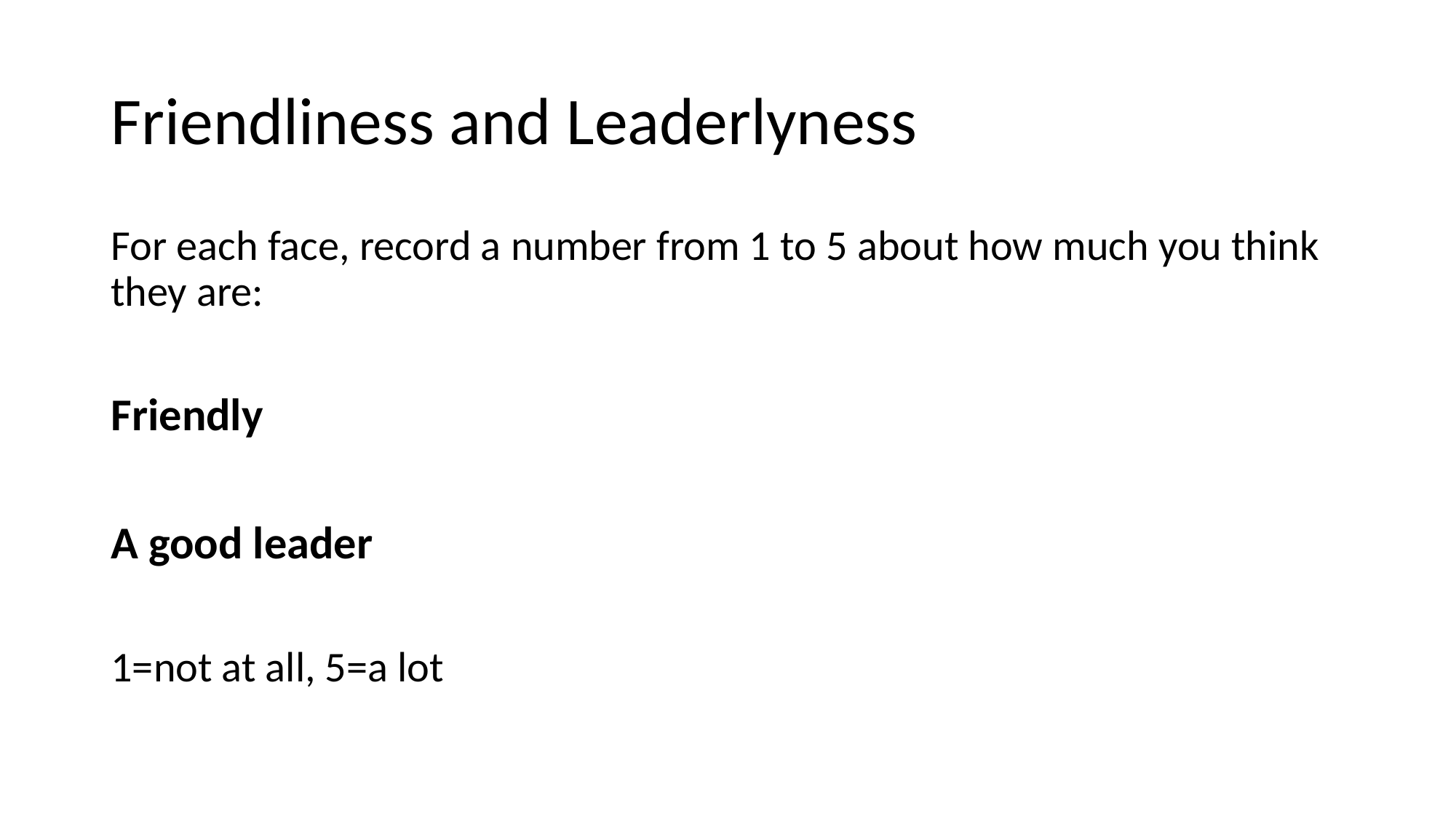

# Friendliness and Leaderlyness
For each face, record a number from 1 to 5 about how much you think they are:

Friendly

A good leader

1=not at all, 5=a lot